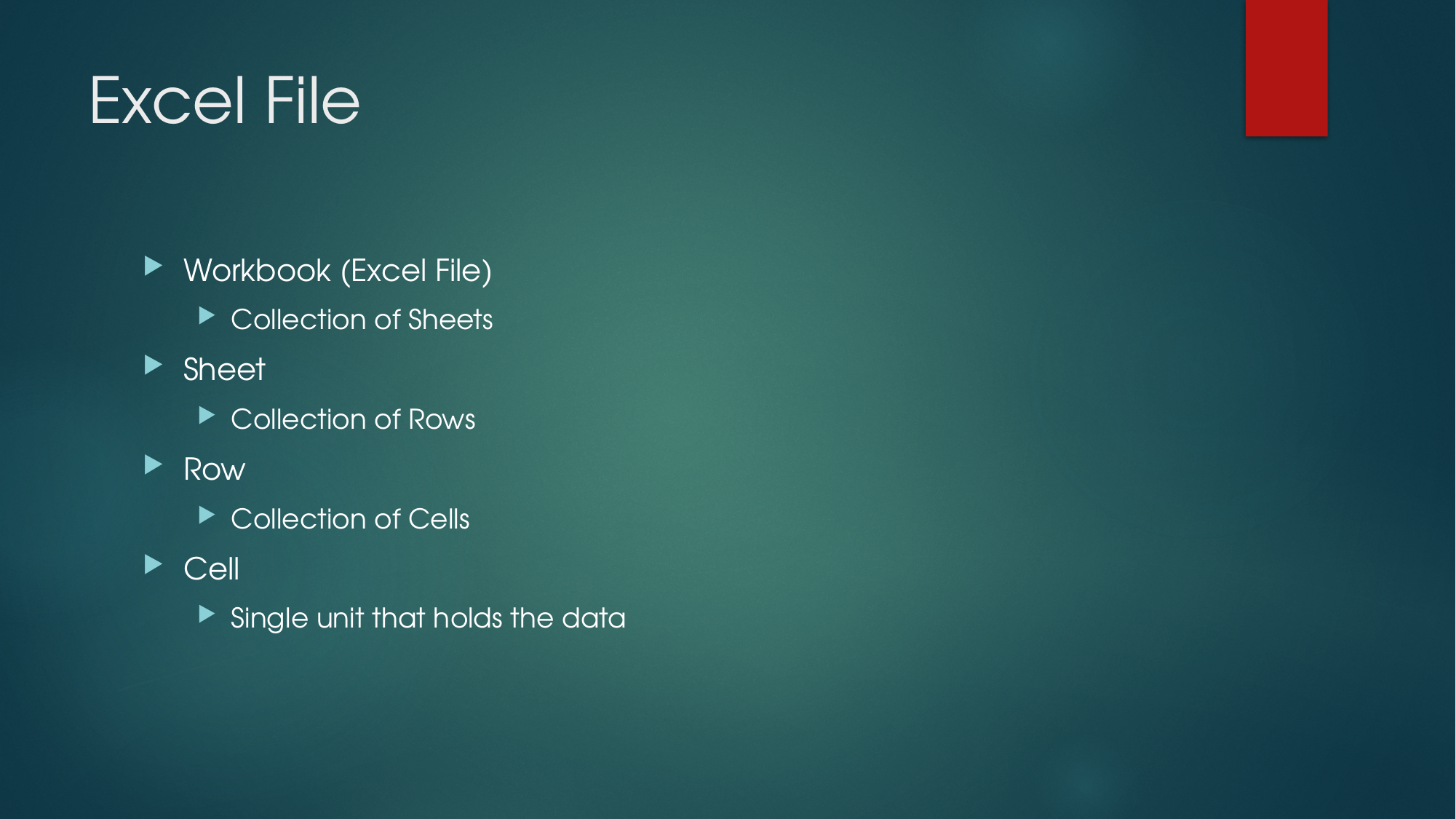

# Excel File
Workbook (Excel File)
Collection of Sheets
Sheet
Collection of Rows
Row
Collection of Cells
Cell
Single unit that holds the data